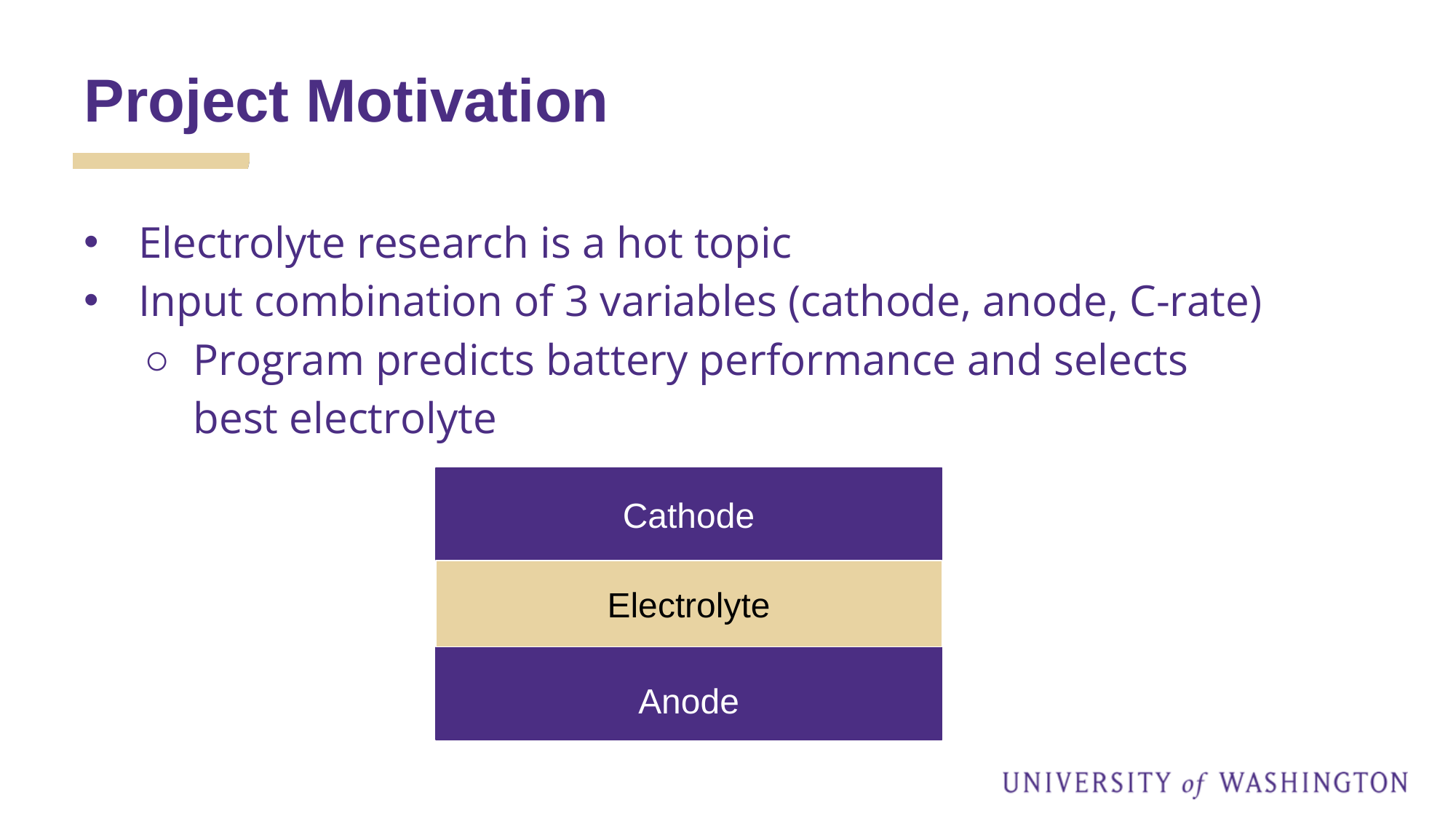

# Project Motivation
Electrolyte research is a hot topic
Input combination of 3 variables (cathode, anode, C-rate)
Program predicts battery performance and selects best electrolyte

Cathode
Electrolyte
Anode